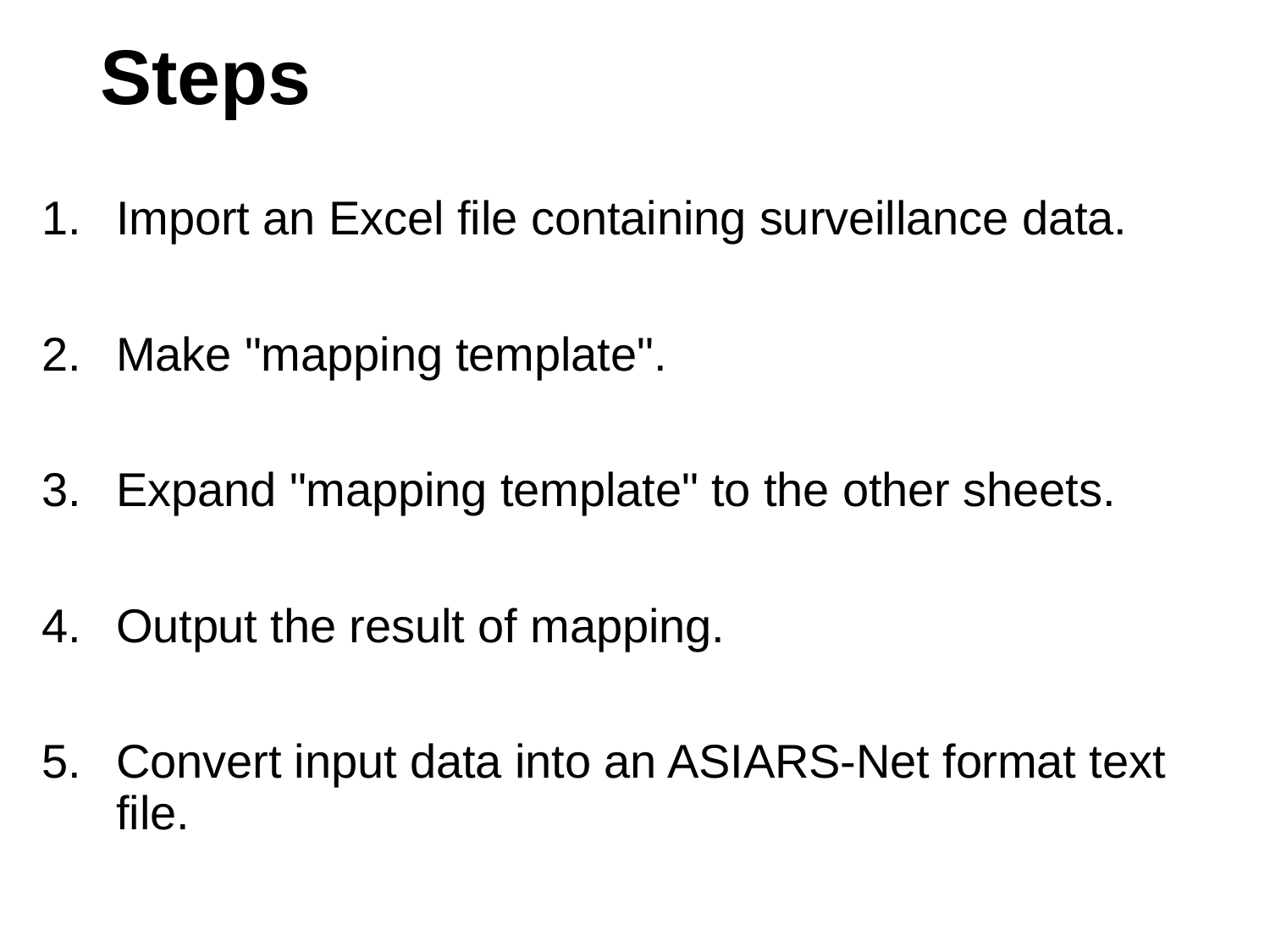

# Steps
Import an Excel file containing surveillance data.

Make "mapping template".

Expand "mapping template" to the other sheets.

Output the result of mapping.

Convert input data into an ASIARS-Net format text file.